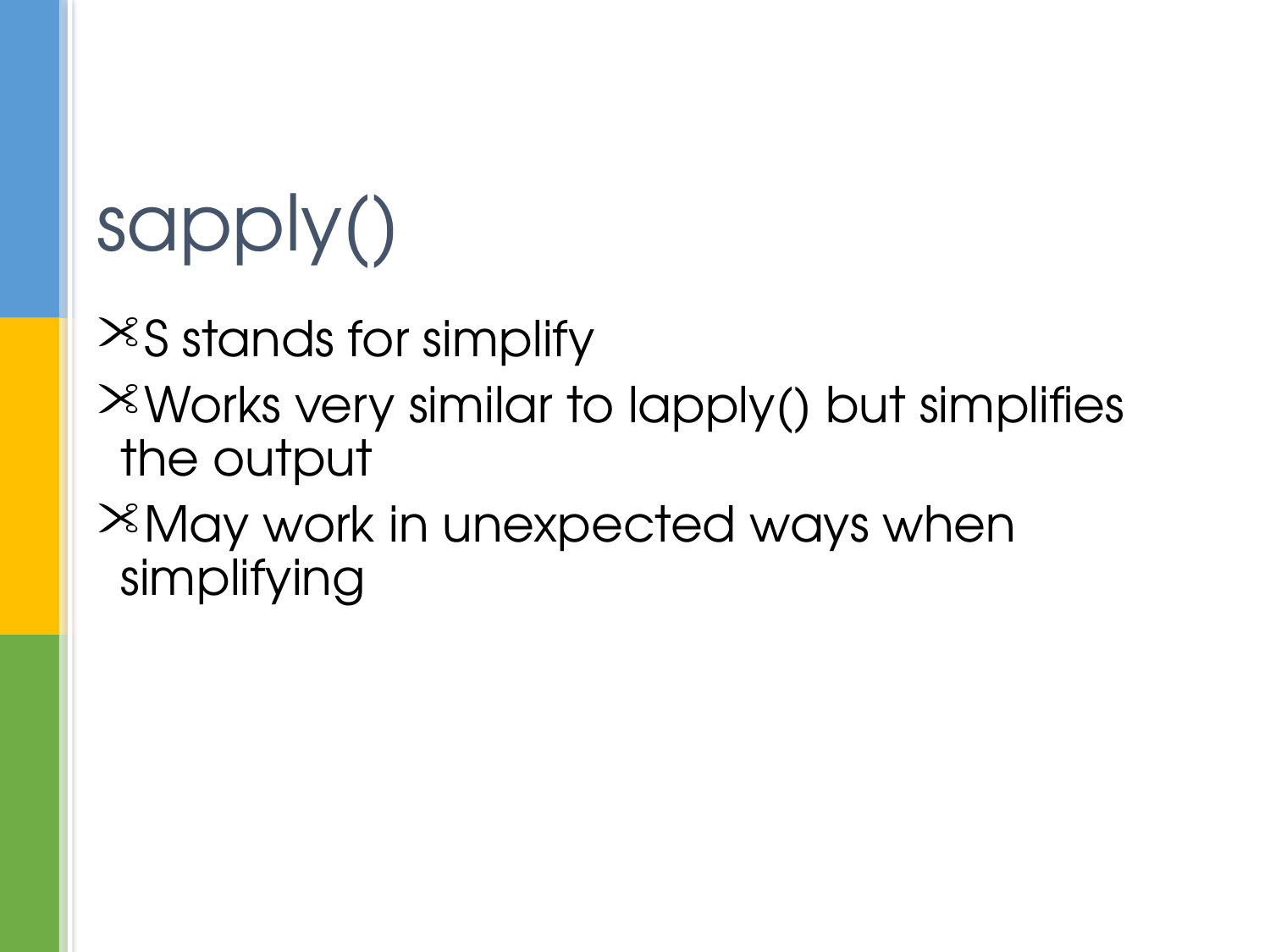

# sapply()
S stands for simplify
Works very similar to lapply() but simplifies the output
May work in unexpected ways when simplifying